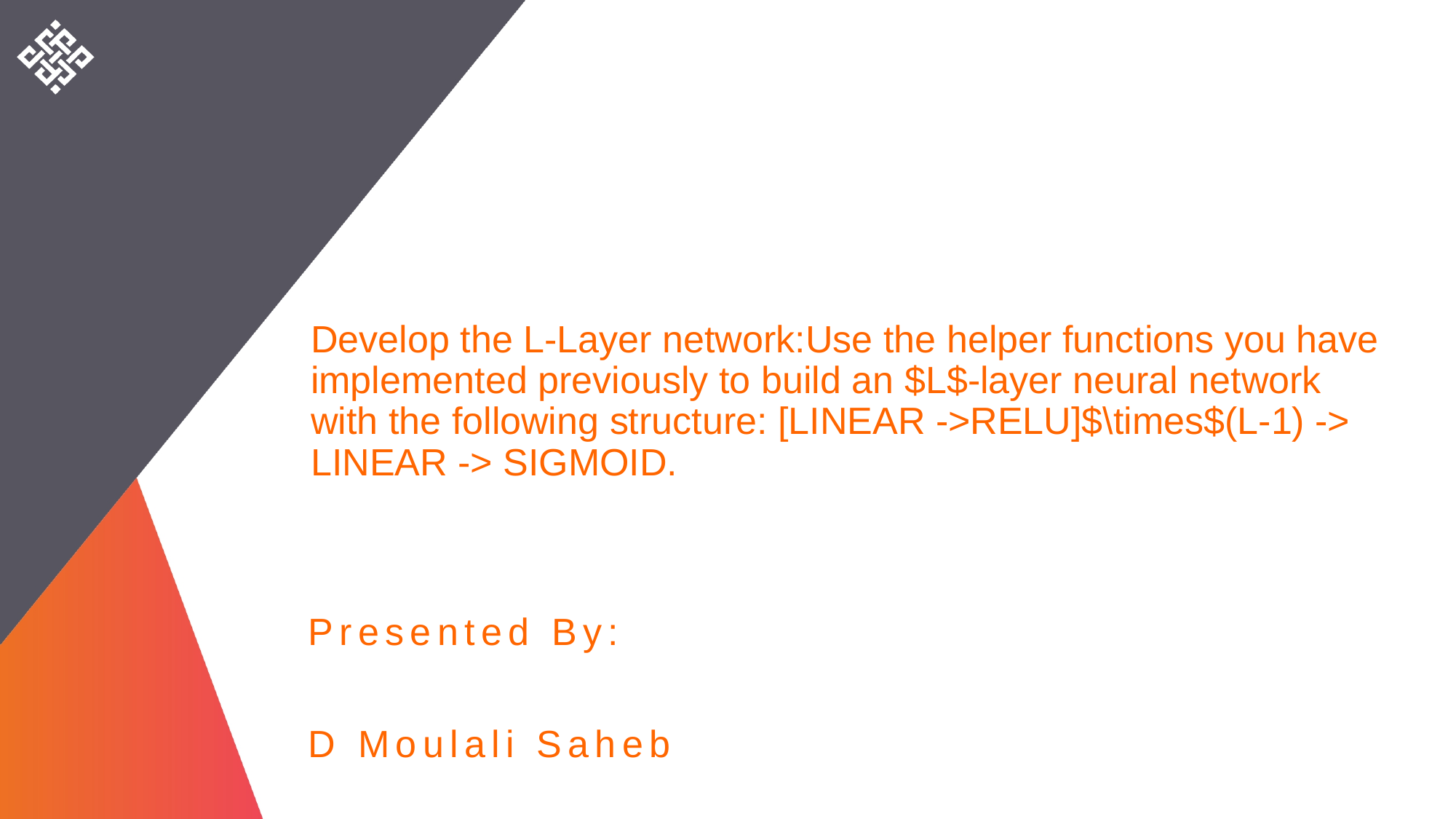

# Develop the L-Layer network:Use the helper functions you have implemented previously to build an $L$-layer neural network with the following structure: [LINEAR ->RELU]$\times$(L-1) -> LINEAR -> SIGMOID.
Presented By:

D Moulali Saheb